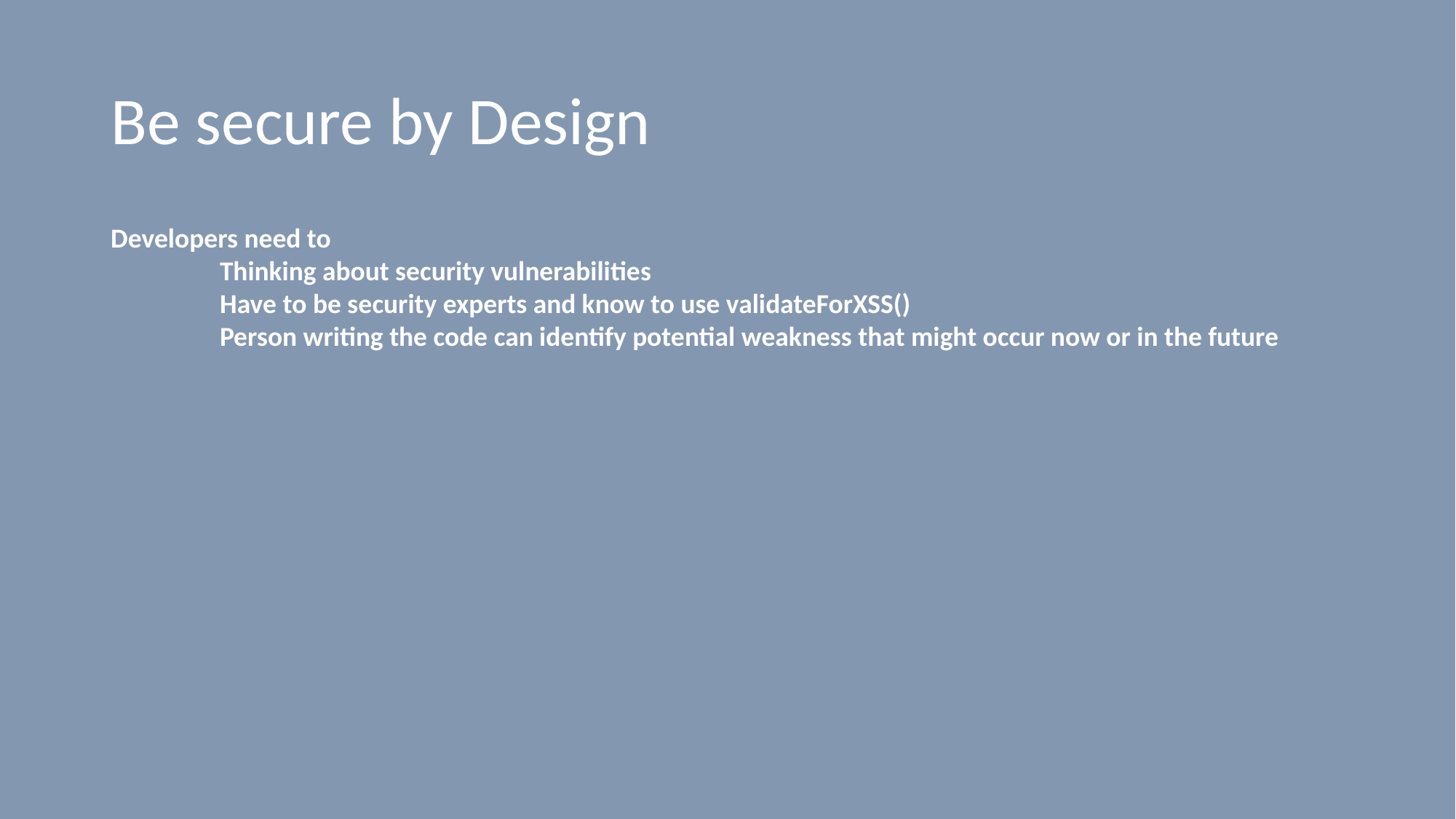

# Be secure by Design
Developers need to
	Thinking about security vulnerabilities
	Have to be security experts and know to use validateForXSS()
	Person writing the code can identify potential weakness that might occur now or in the future